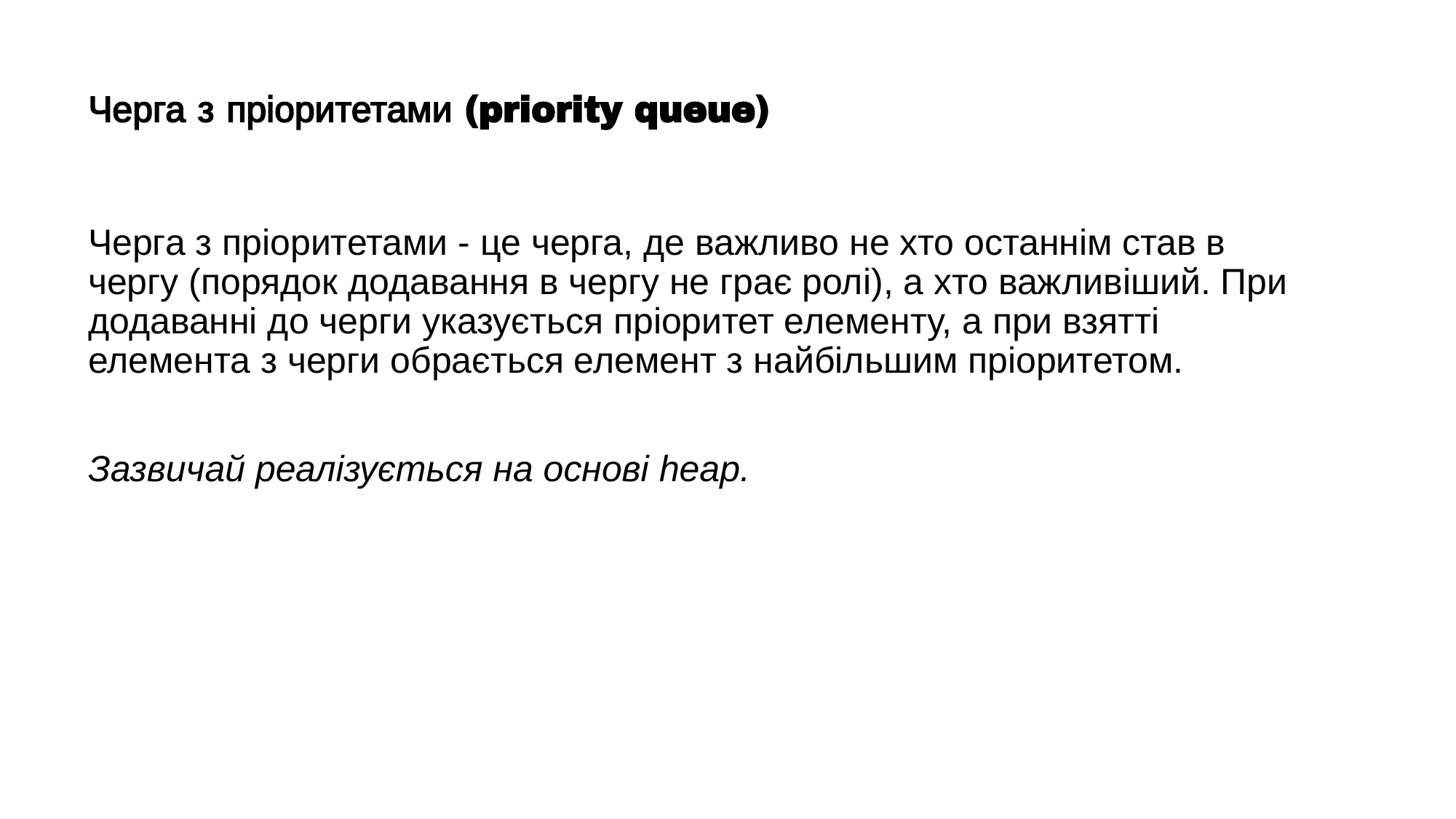

# Черга з пріоритетами (priority queue)
Черга з пріоритетами - це черга, де важливо не хто останнім став в чергу (порядок додавання в чергу не грає ролі), а хто важливіший. При додаванні до черги указується пріоритет елементу, а при взятті елемента з черги обрається елемент з найбільшим пріоритетом.

Зазвичай реалізується на основі heap.